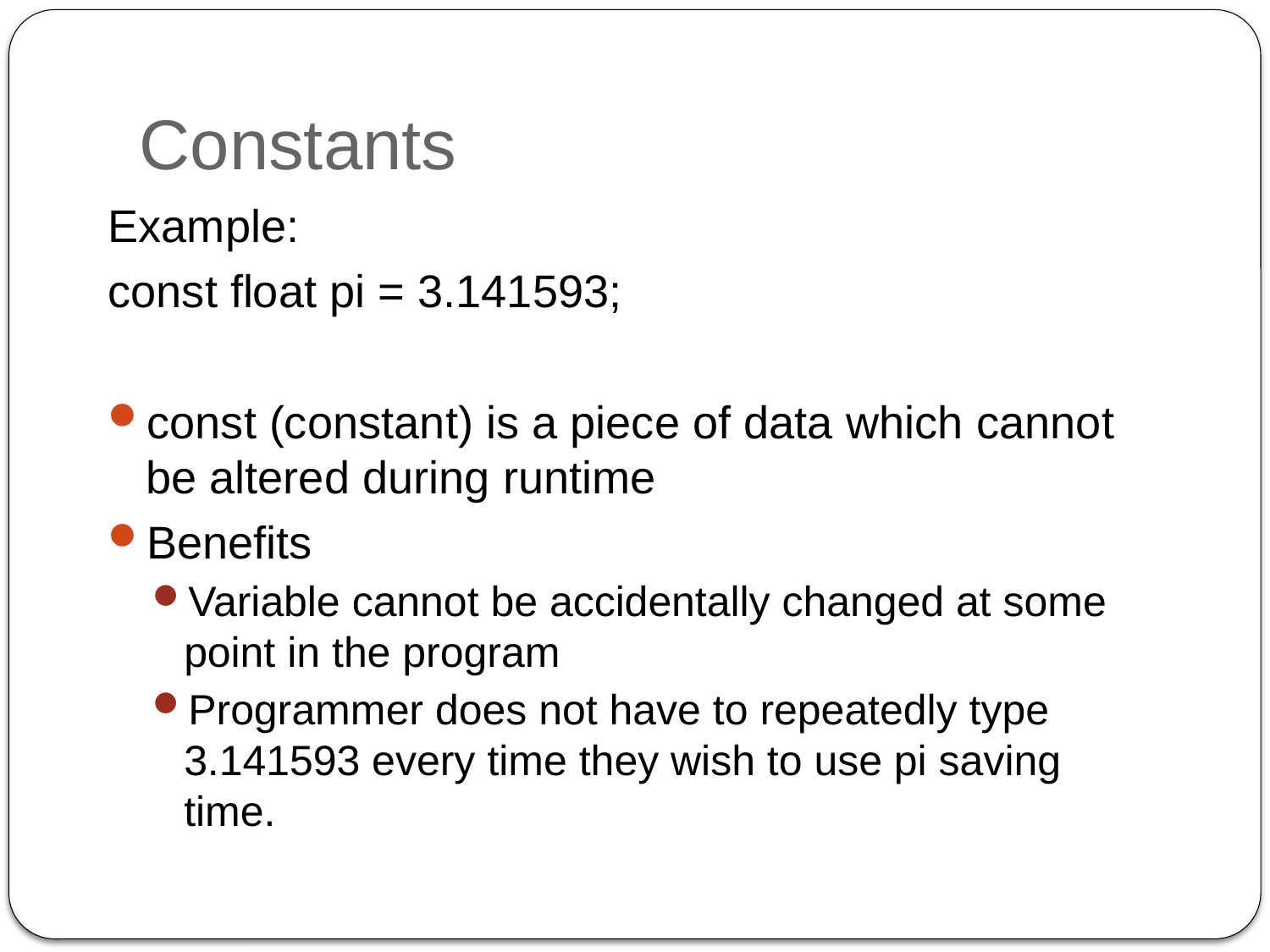

# Constants
Example:
const float pi = 3.141593;

const (constant) is a piece of data which cannot be altered during runtime
Benefits
Variable cannot be accidentally changed at some point in the program
Programmer does not have to repeatedly type 3.141593 every time they wish to use pi saving time.